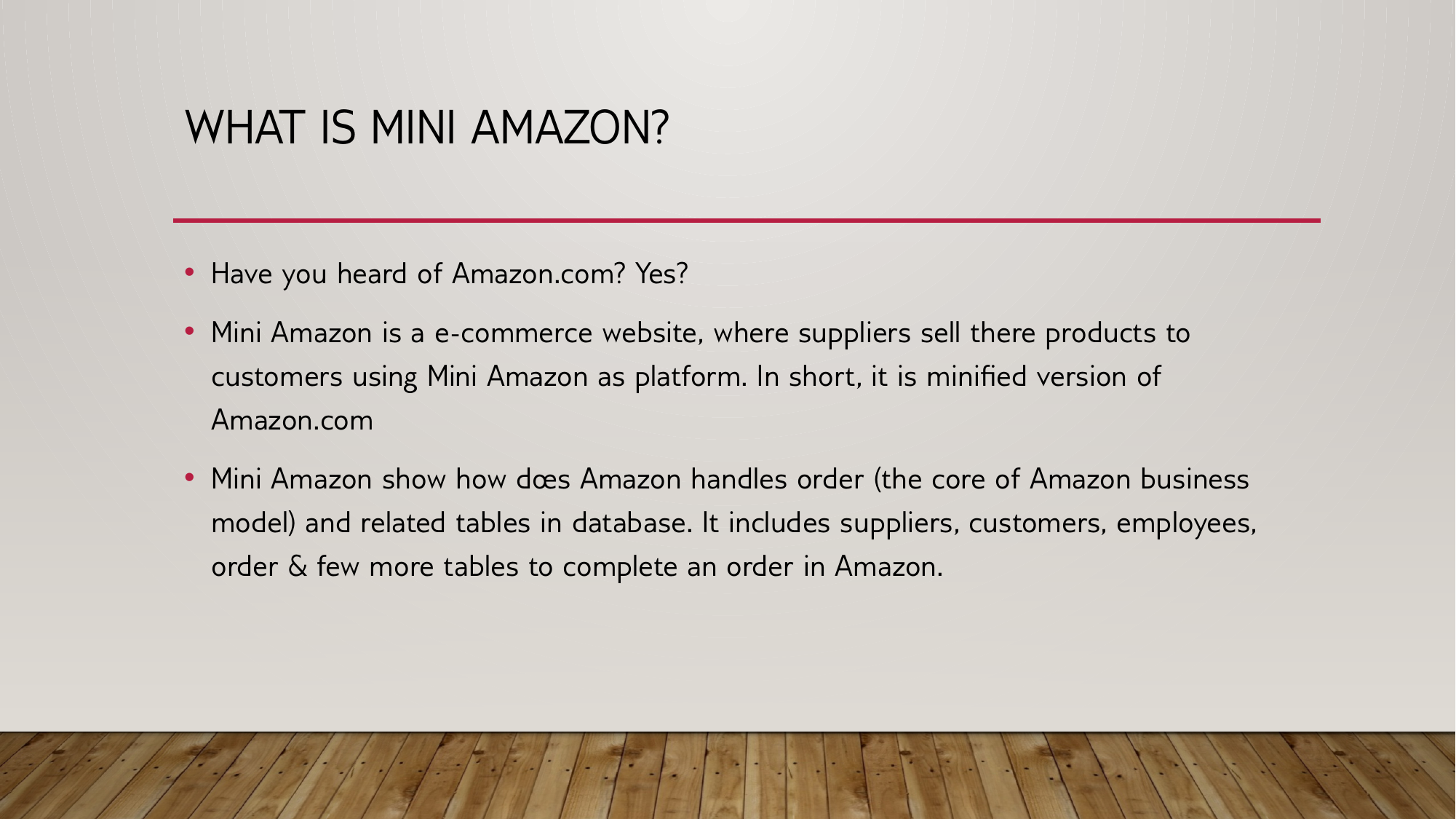

# What is mini amazon?
Have you heard of Amazon.com? Yes?
Mini Amazon is a e-commerce website, where suppliers sell there products to customers using Mini Amazon as platform. In short, it is minified version of Amazon.com
Mini Amazon show how does Amazon handles order (the core of Amazon business model) and related tables in database. It includes suppliers, customers, employees, order & few more tables to complete an order in Amazon.